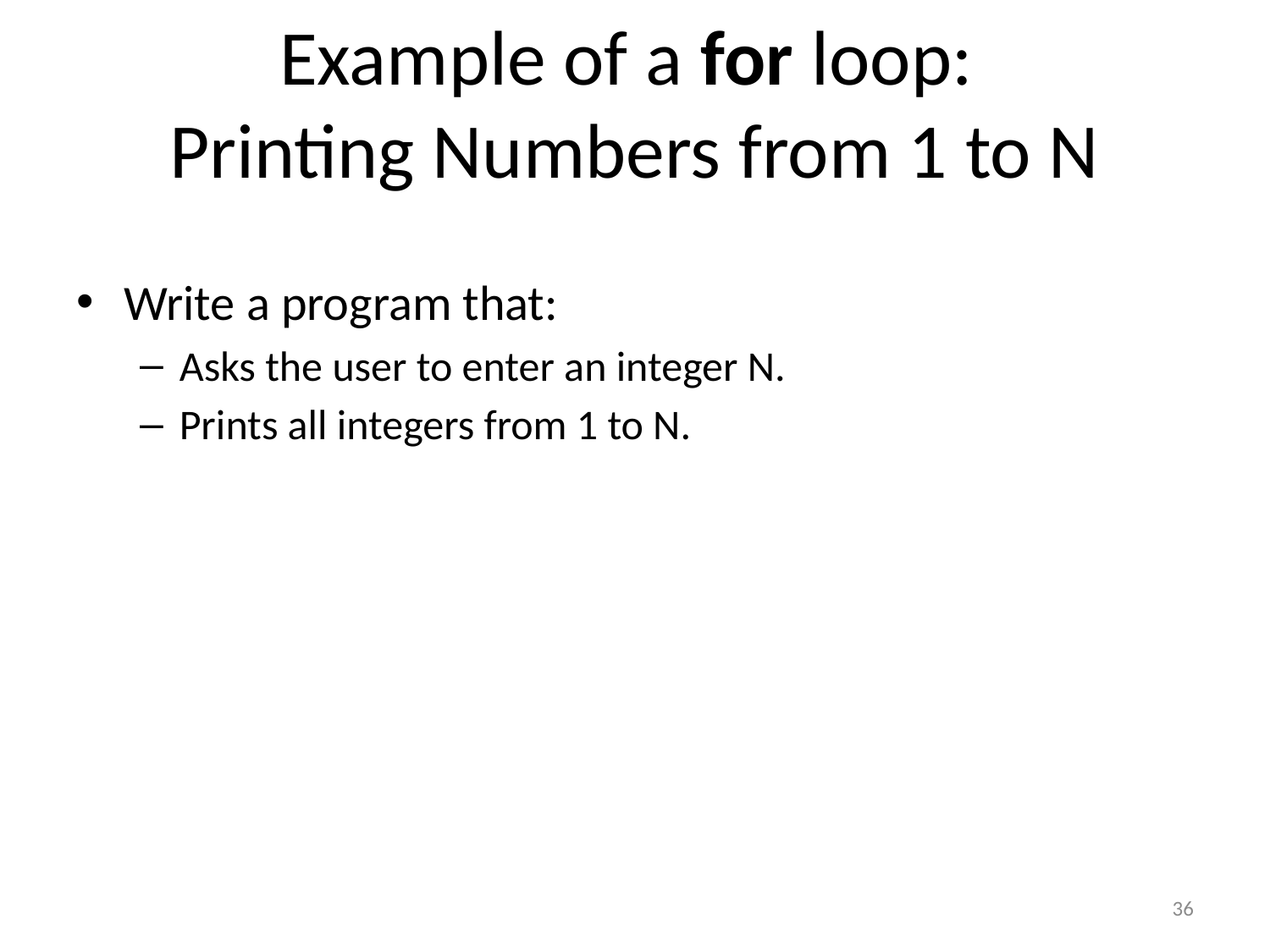

# Example of a for loop: Printing Numbers from 1 to N
Write a program that:
Asks the user to enter an integer N.
Prints all integers from 1 to N.
36